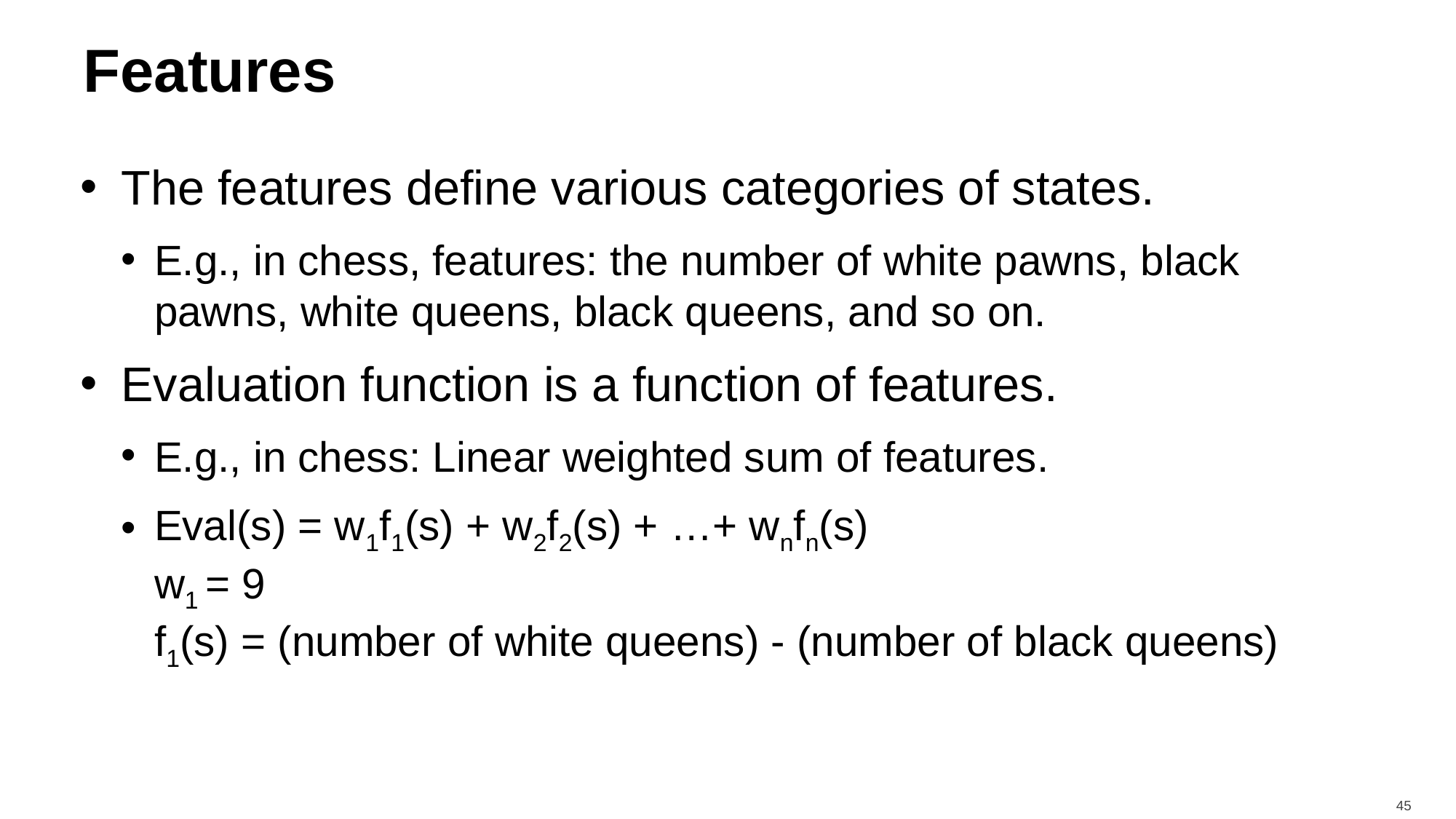

# Features
The features define various categories of states.
E.g., in chess, features: the number of white pawns, black pawns, white queens, black queens, and so on.
Evaluation function is a function of features.
E.g., in chess: Linear weighted sum of features.
Eval(s) = w1f1(s) + w2f2(s) + …+ wnfn(s)
w1 = 9
f1(s) = (number of white queens) - (number of black queens)
45